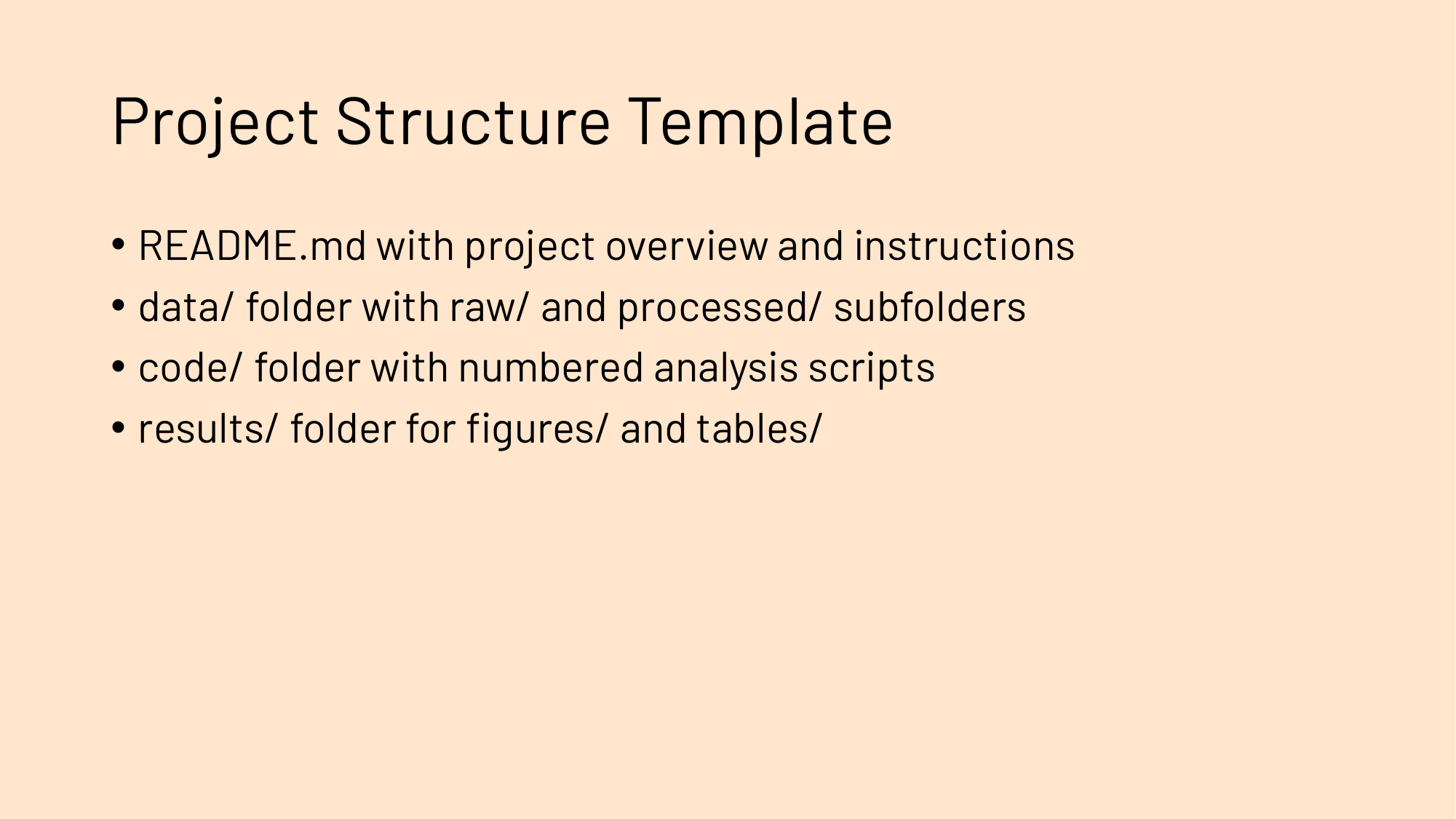

# Project Structure Template
README.md with project overview and instructions
data/ folder with raw/ and processed/ subfolders
code/ folder with numbered analysis scripts
results/ folder for figures/ and tables/